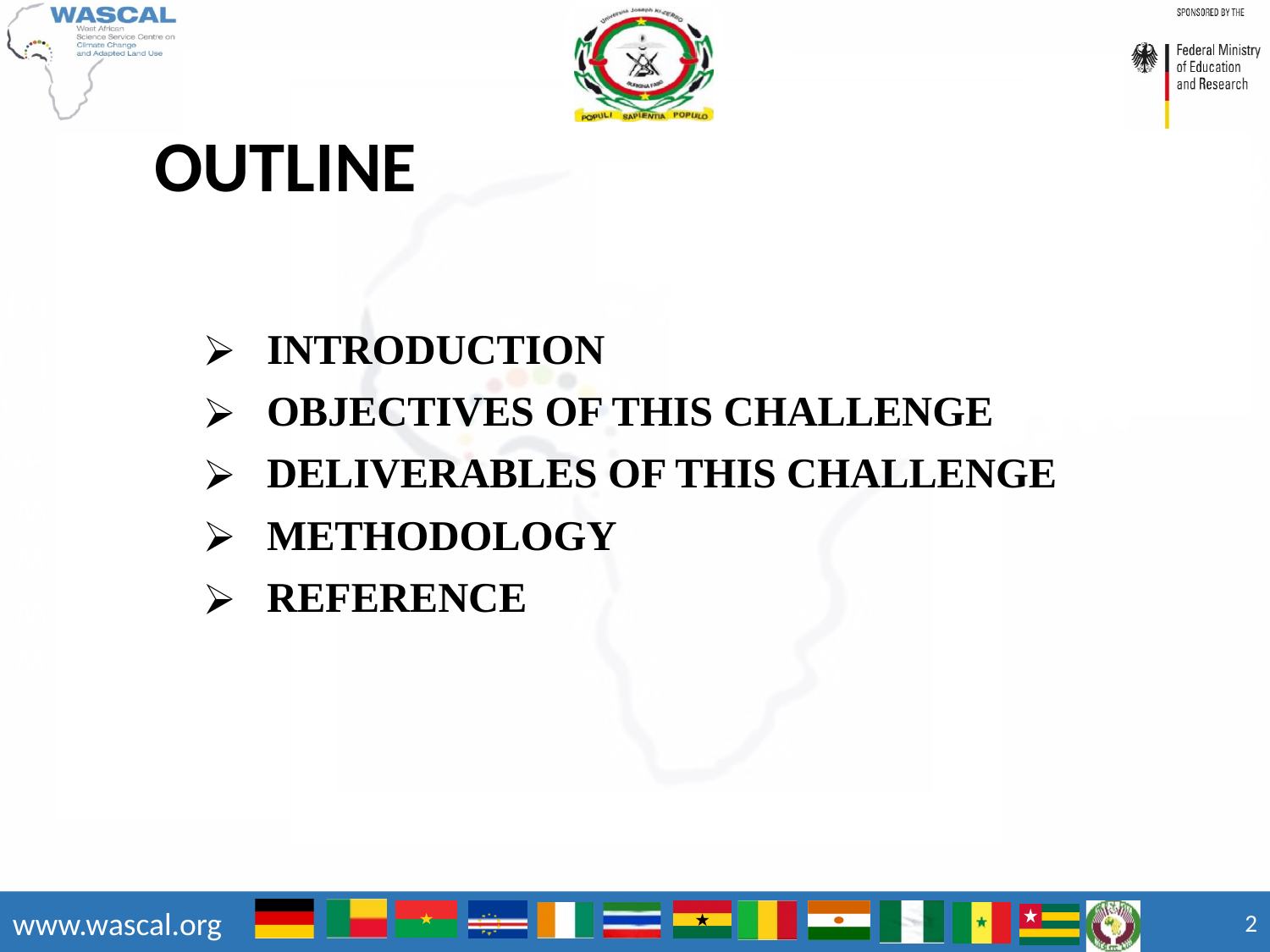

OUTLINE
INTRODUCTION
OBJECTIVES OF THIS CHALLENGE
DELIVERABLES OF THIS CHALLENGE
METHODOLOGY
REFERENCE

2